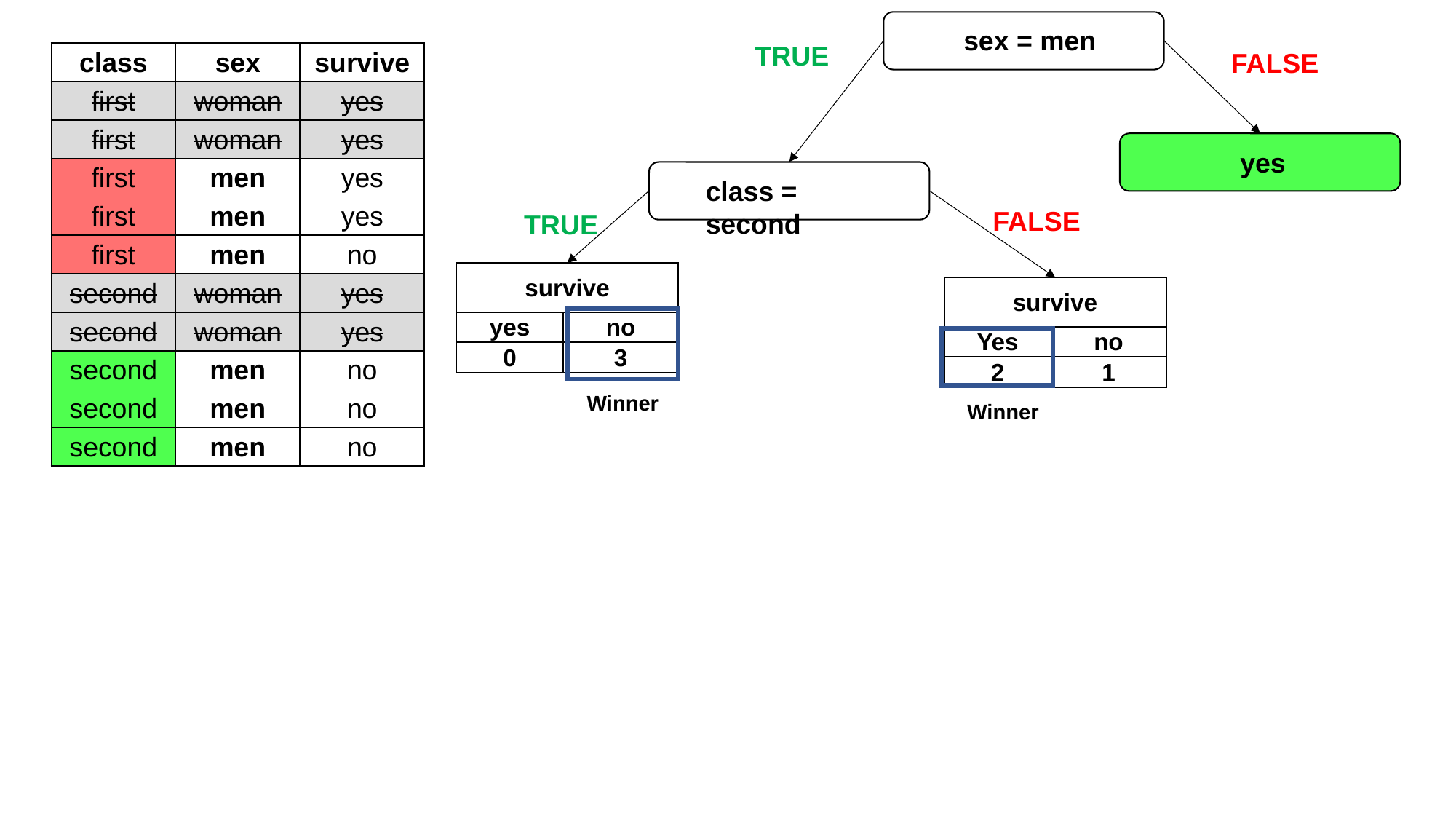

sex = men
TRUE
FALSE
| class | sex | survive |
| --- | --- | --- |
| first | woman | yes |
| first | woman | yes |
| first | men | yes |
| first | men | yes |
| first | men | no |
| second | woman | yes |
| second | woman | yes |
| second | men | no |
| second | men | no |
| second | men | no |

yes

class = second
FALSE
TRUE
| survive | shots\_on\_target |
| --- | --- |
| yes | no |
| 0 | 3 |
| survive | shots\_on\_target |
| --- | --- |
| Yes | no |
| 2 | 1 |

Winner
Winner